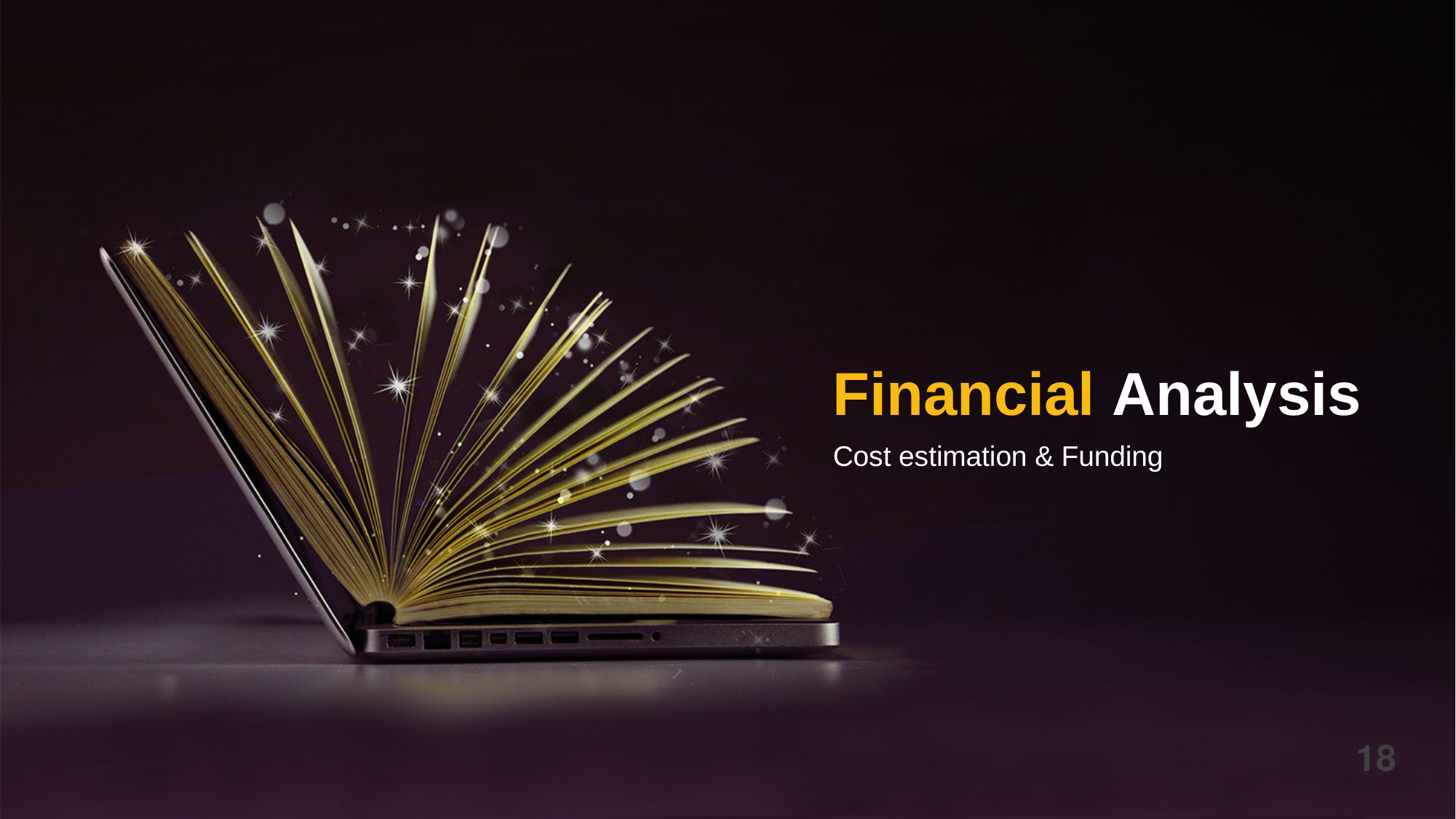

Financial Analysis
Cost estimation & Funding
18